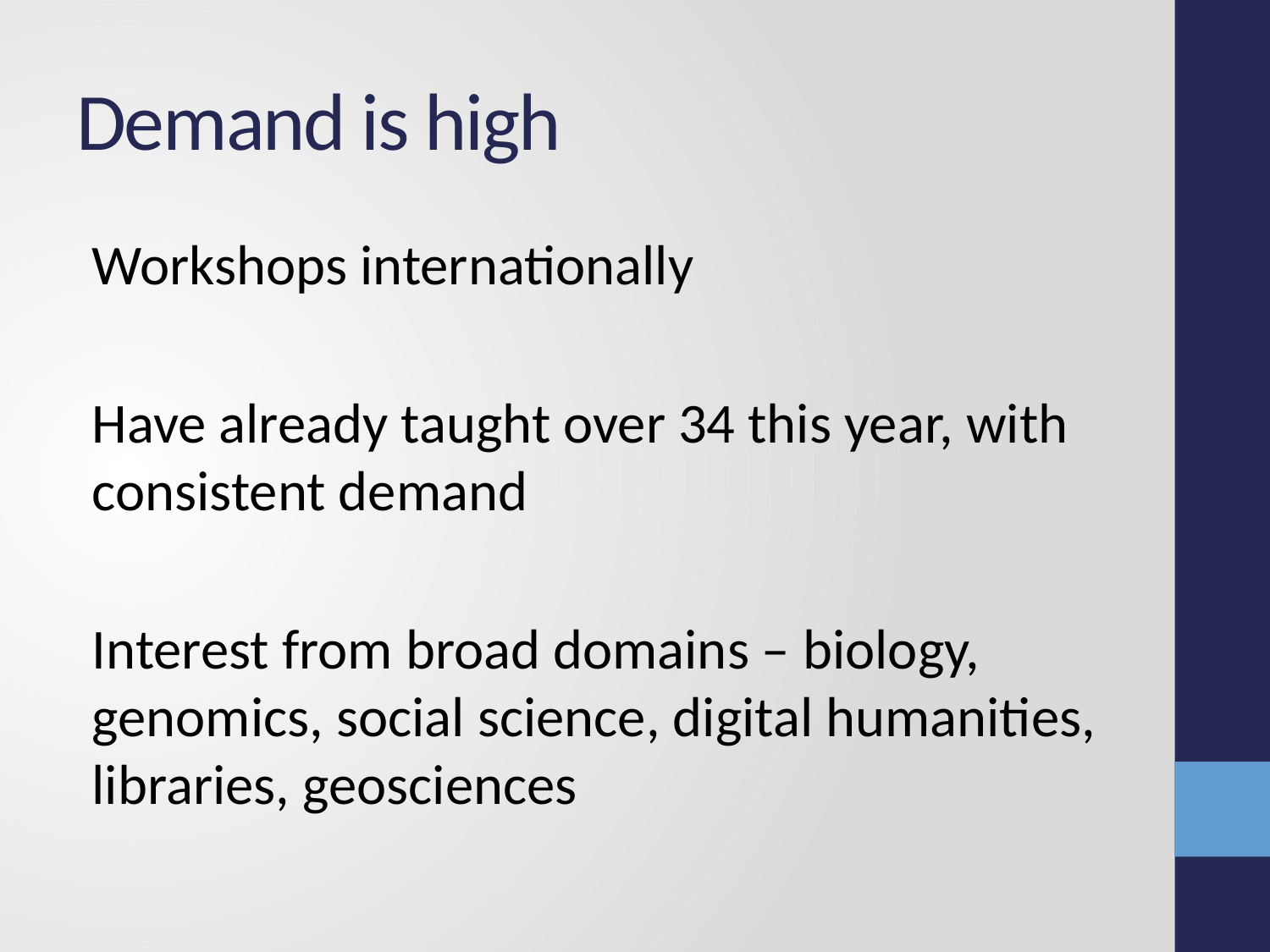

# Demand is high
Workshops internationally

Have already taught over 34 this year, with consistent demand

Interest from broad domains – biology, genomics, social science, digital humanities, libraries, geosciences